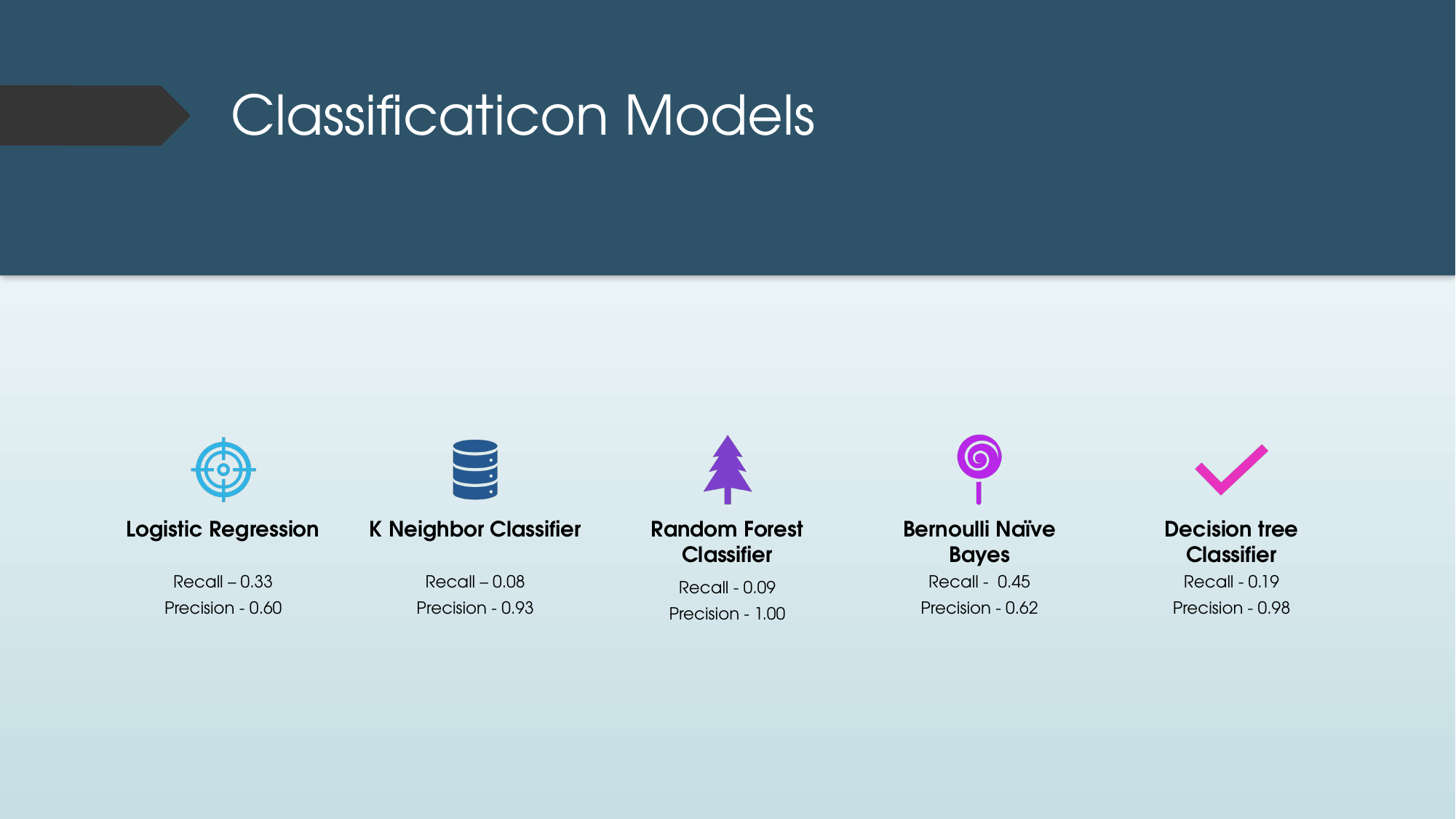

# Classificaticon Models

Logistic Regression
Recall – 0.33
Precision - 0.60
K Neighbor Classifier
Recall – 0.08
Precision - 0.93
Random Forest Classifier
Recall - 0.09
Precision - 1.00
Bernoulli Naïve Bayes
Recall -  0.45
Precision - 0.62
Decision tree Classifier
Recall - 0.19
Precision - 0.98